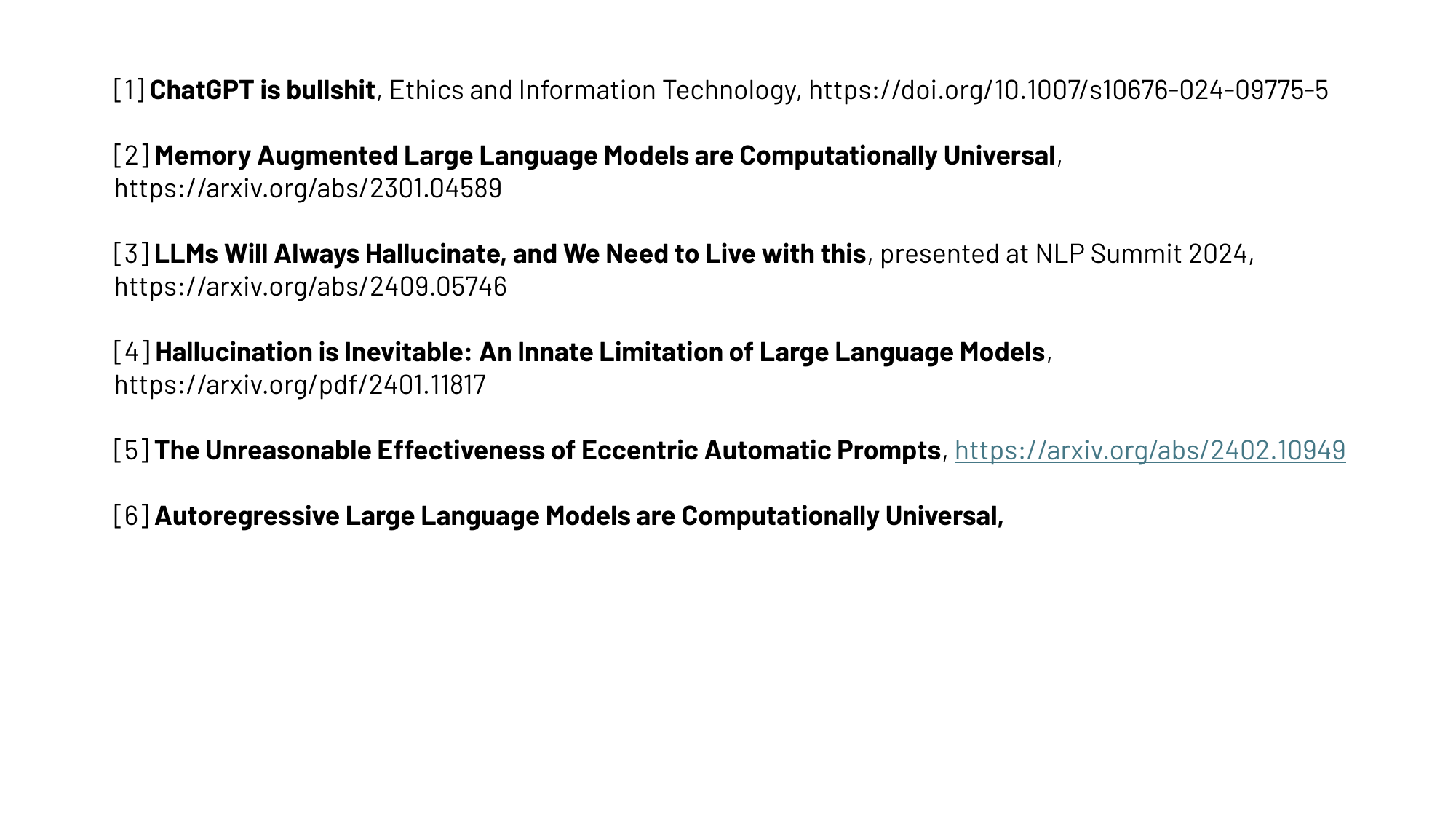

[1] ChatGPT is bullshit, Ethics and Information Technology, https://doi.org/10.1007/s10676-024-09775-5

[2] Memory Augmented Large Language Models are Computationally Universal, https://arxiv.org/abs/2301.04589

[3] LLMs Will Always Hallucinate, and We Need to Live with this, presented at NLP Summit 2024, https://arxiv.org/abs/2409.05746

[4] Hallucination is Inevitable: An Innate Limitation of Large Language Models, https://arxiv.org/pdf/2401.11817

[5] The Unreasonable Effectiveness of Eccentric Automatic Prompts, https://arxiv.org/abs/2402.10949

[6] Autoregressive Large Language Models are Computationally Universal,